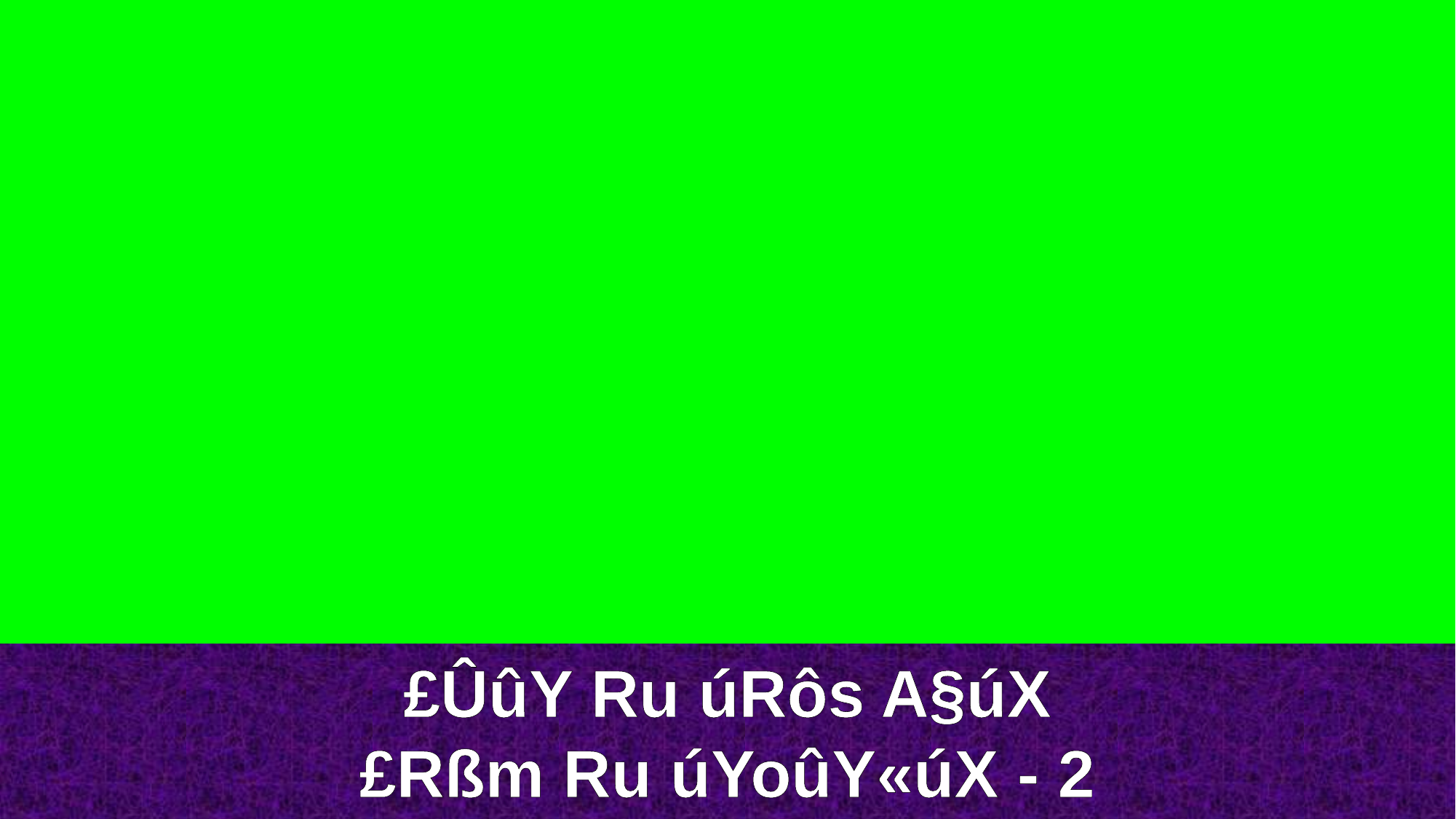

£ÛûY Ru úRôs A§úX
£Rßm Ru úYoûY«úX - 2